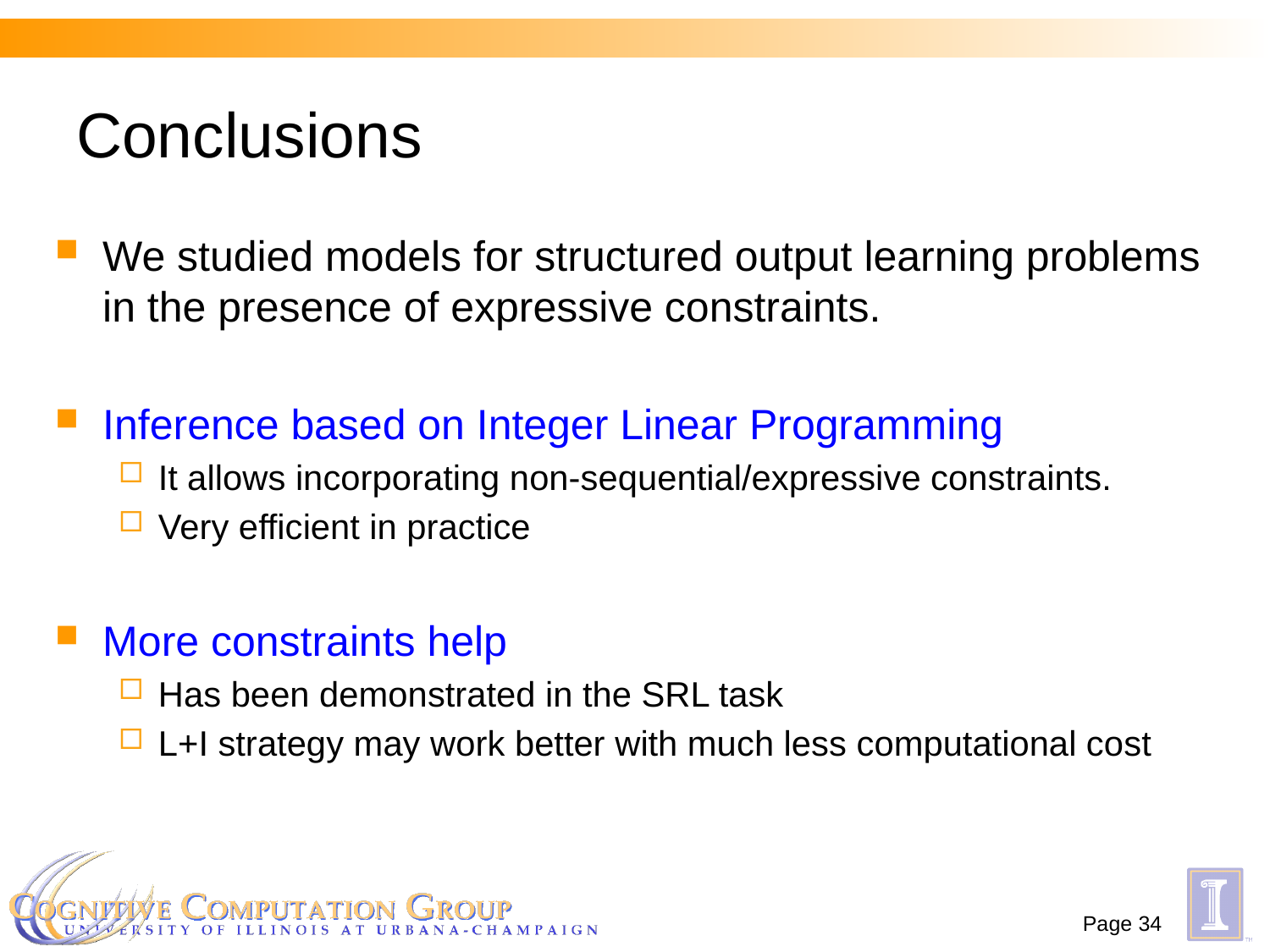

# Conclusions
We studied models for structured output learning problems in the presence of expressive constraints.

Inference based on Integer Linear Programming
It allows incorporating non-sequential/expressive constraints.
Very efficient in practice

More constraints help
Has been demonstrated in the SRL task
L+I strategy may work better with much less computational cost

Page 34